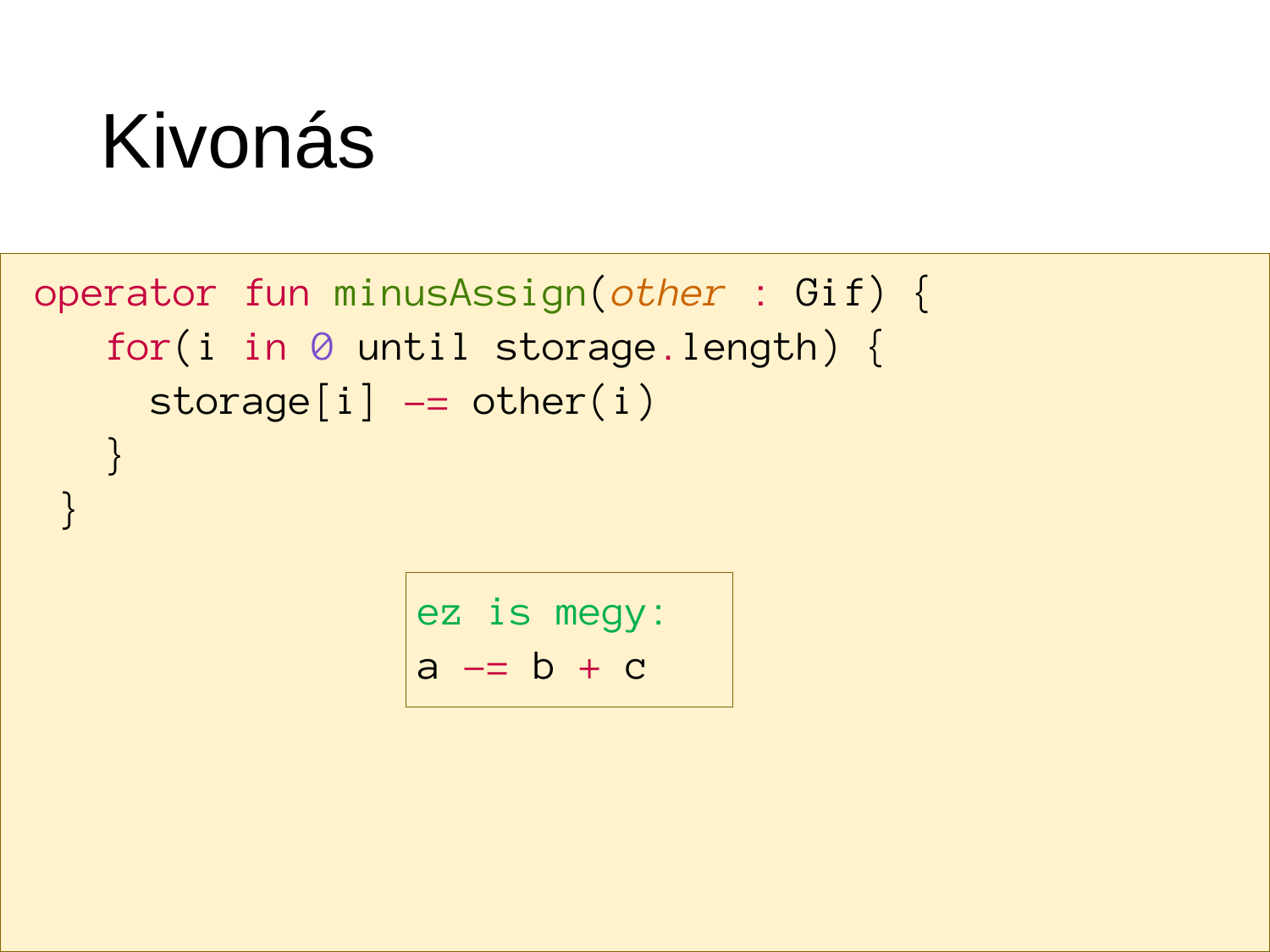

# Kivonás
 operator fun minusAssign(other : Gif) {
    for(i in 0 until storage.length) {
      storage[i] -= other(i)
    }
  }

ez is megy:
a -= b + c